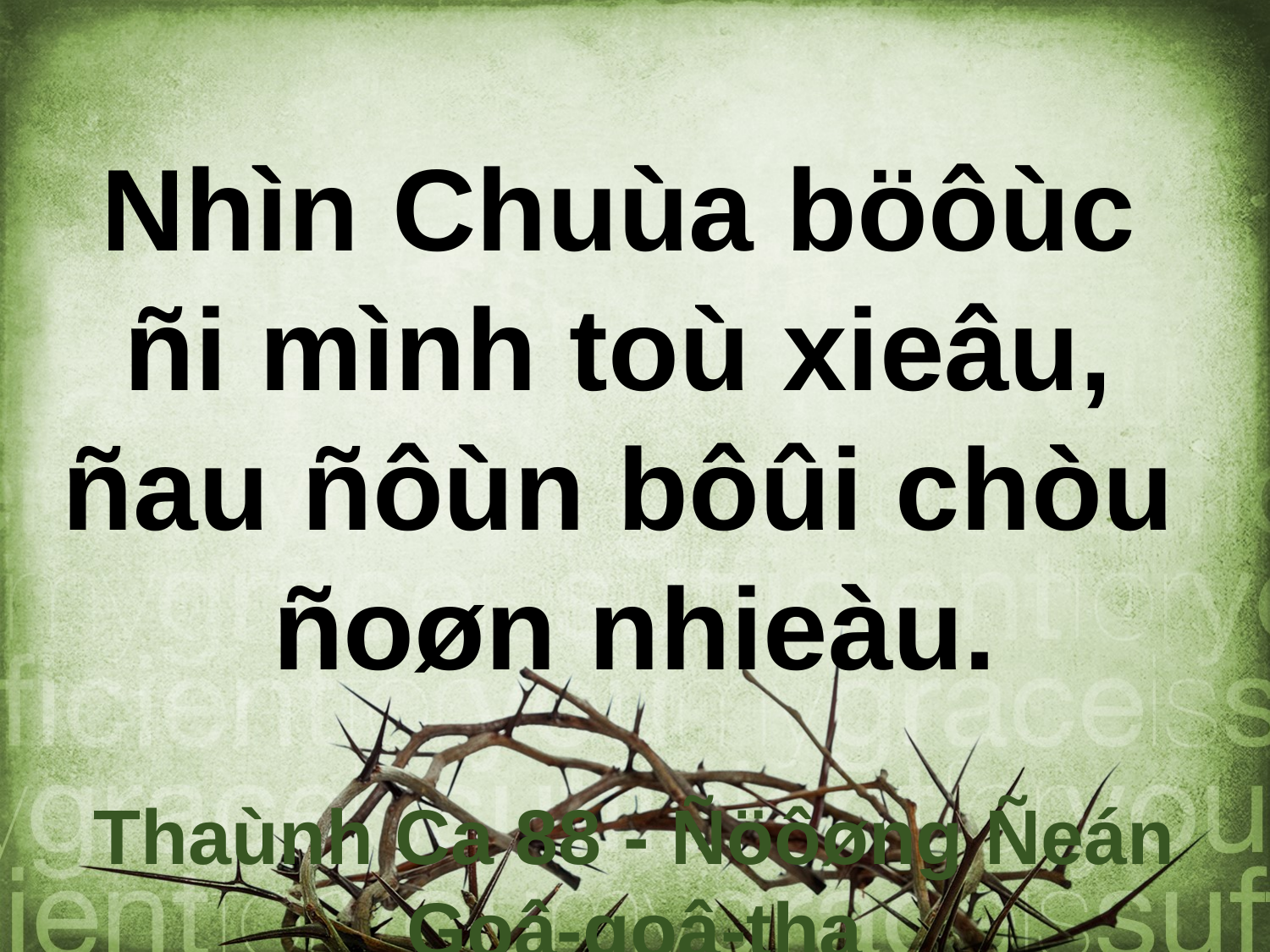

Nhìn Chuùa böôùc
ñi mình toù xieâu,
ñau ñôùn bôûi chòu
ñoøn nhieàu.
Thaùnh Ca 88 - Ñöôøng Ñeán Goâ-goâ-tha